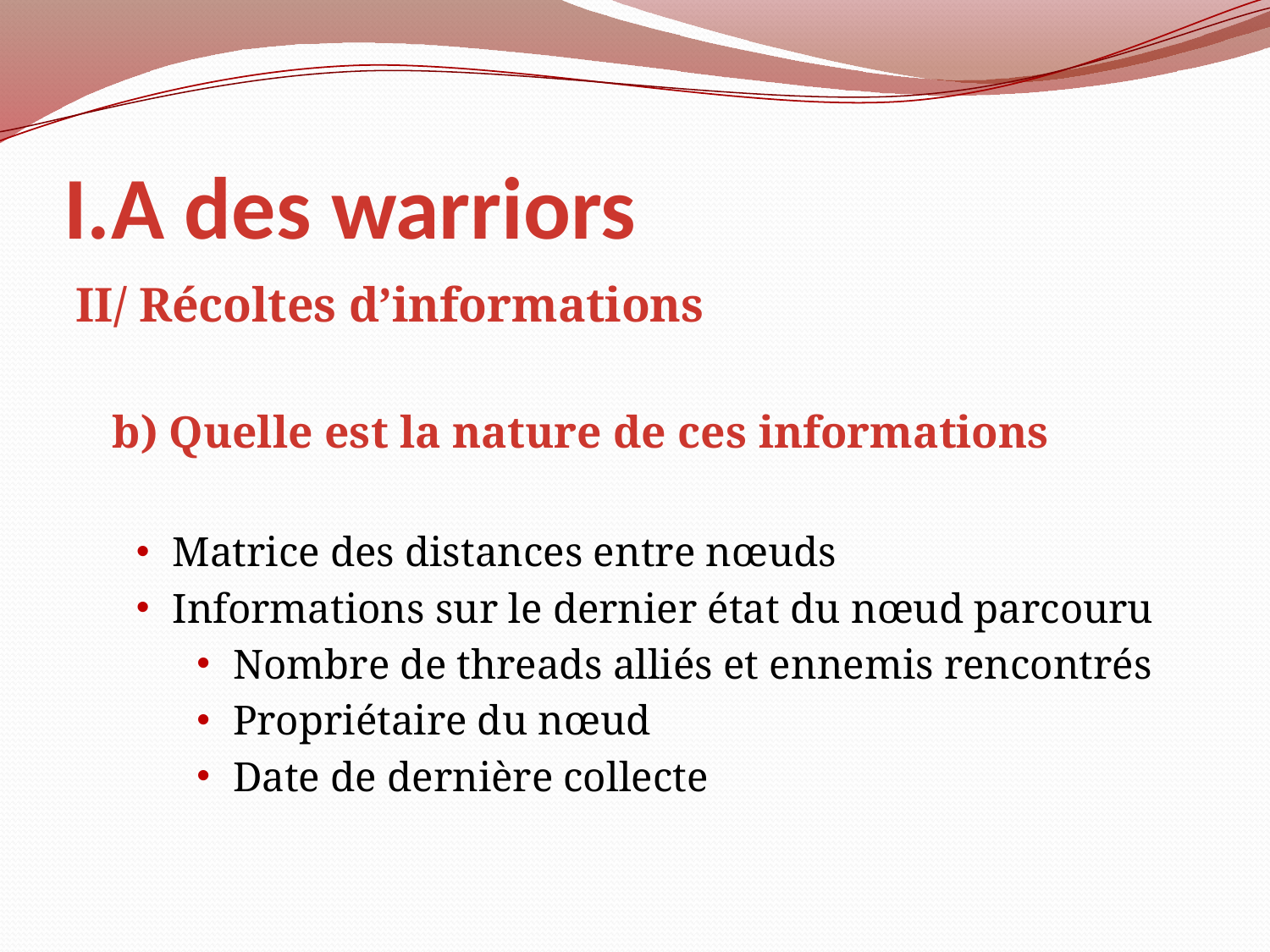

# I.A des warriors
II/ Récoltes d’informations

	b) Quelle est la nature de ces informations

Matrice des distances entre nœuds
Informations sur le dernier état du nœud parcouru
Nombre de threads alliés et ennemis rencontrés
Propriétaire du nœud
Date de dernière collecte